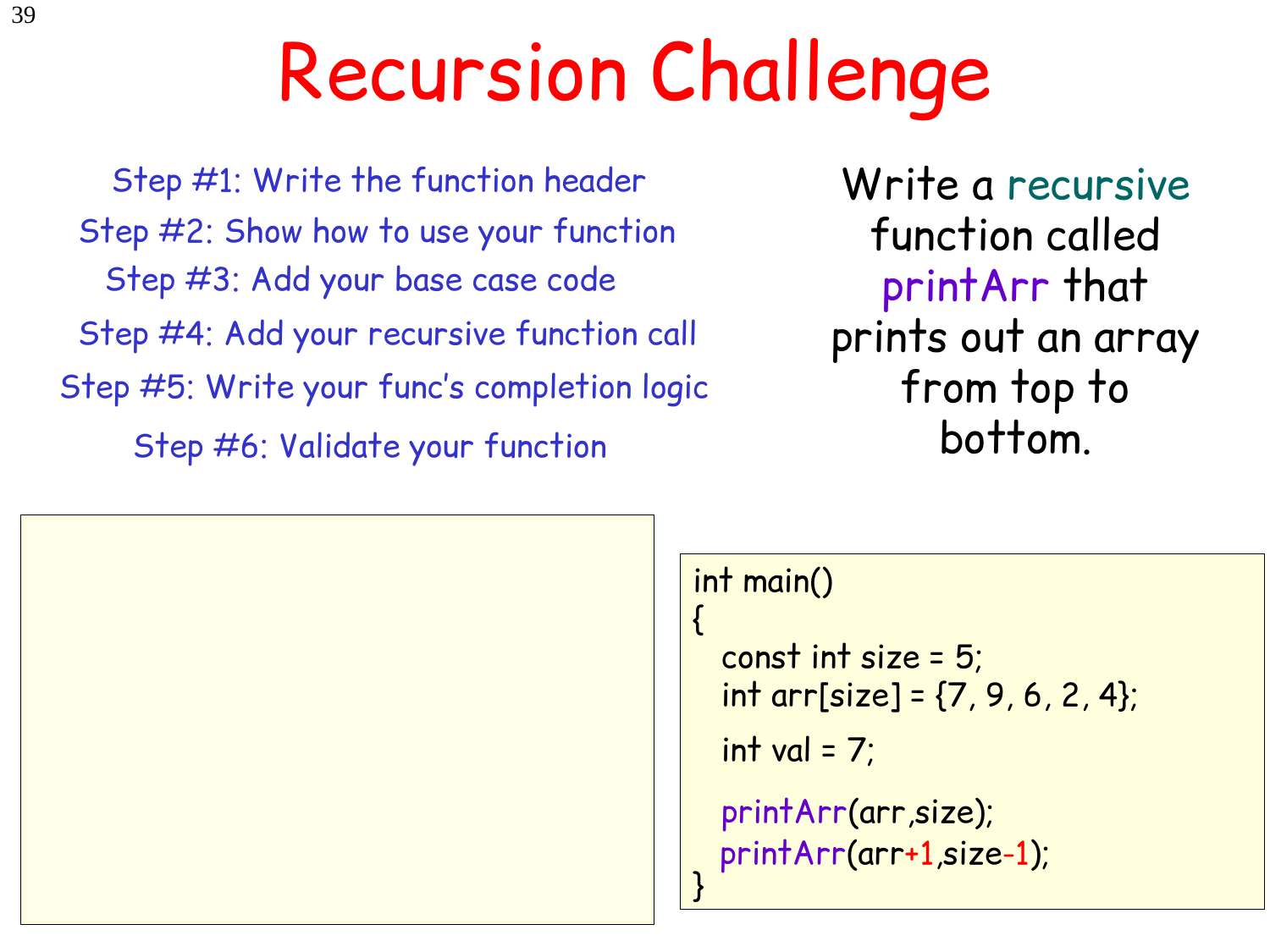

# Recursion Challenge
39
Write a recursive function called printArr that prints out an array from top to bottom.
Step #1: Write the function header
Step #2: Show how to use your function
Step #3: Add your base case code
Step #4: Add your recursive function call
Step #5: Write your func’s completion logic
Step #6: Validate your function
int printArr(int arr[], int size)
{
}

int main()
{
   const int size = 5;
   int arr[size] = {7, 9, 6, 2, 4};
   int val = 7;

}
if (size == 0)
     return;
cout << arr[0];
printArr(arr,size);
printArr(arr+1,size-1);
printArr(arr+1,size-1);